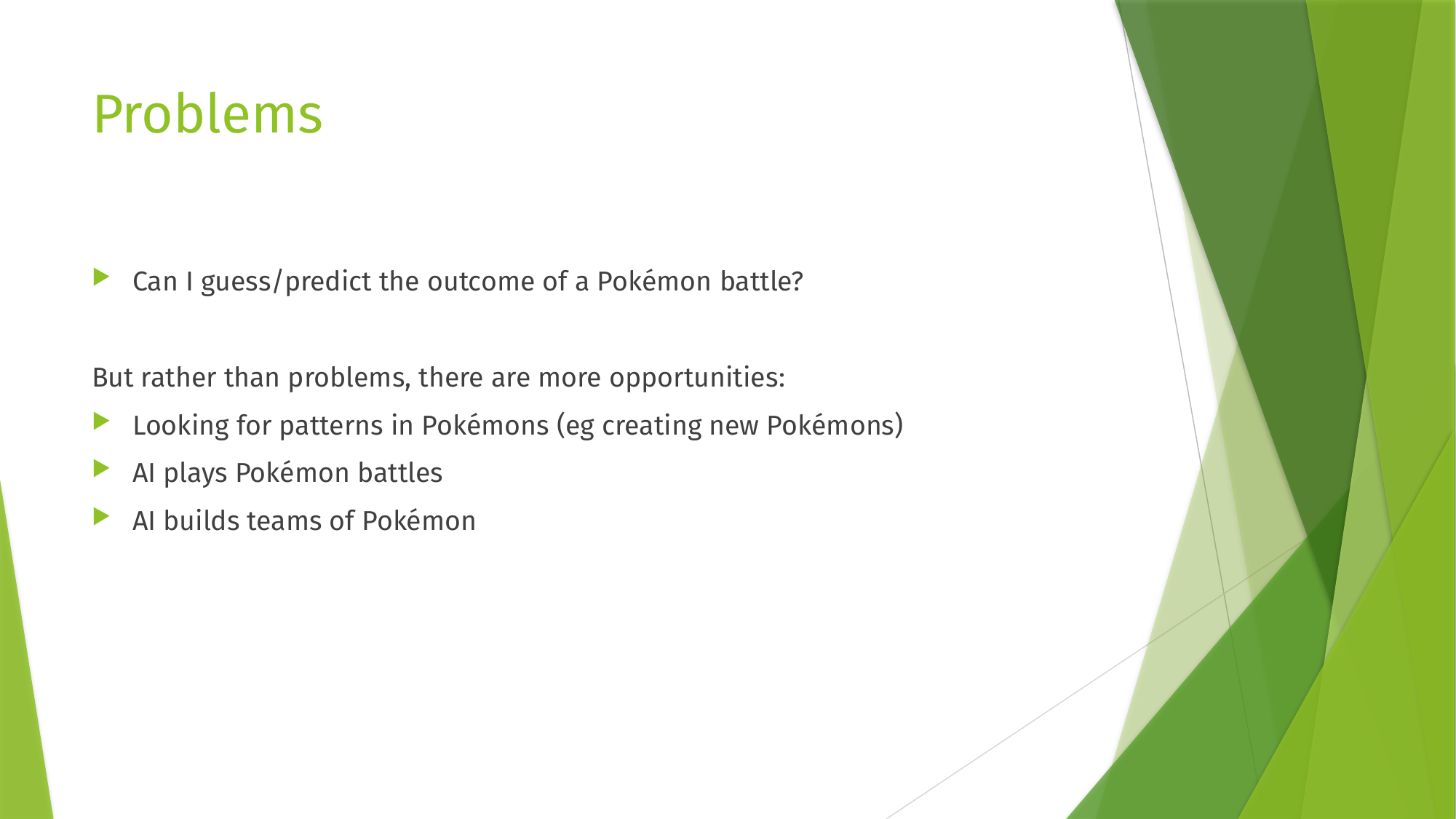

# Problems
Can I guess/predict the outcome of a Pokémon battle?

But rather than problems, there are more opportunities:
Looking for patterns in Pokémons (eg creating new Pokémons)
AI plays Pokémon battles
AI builds teams of Pokémon